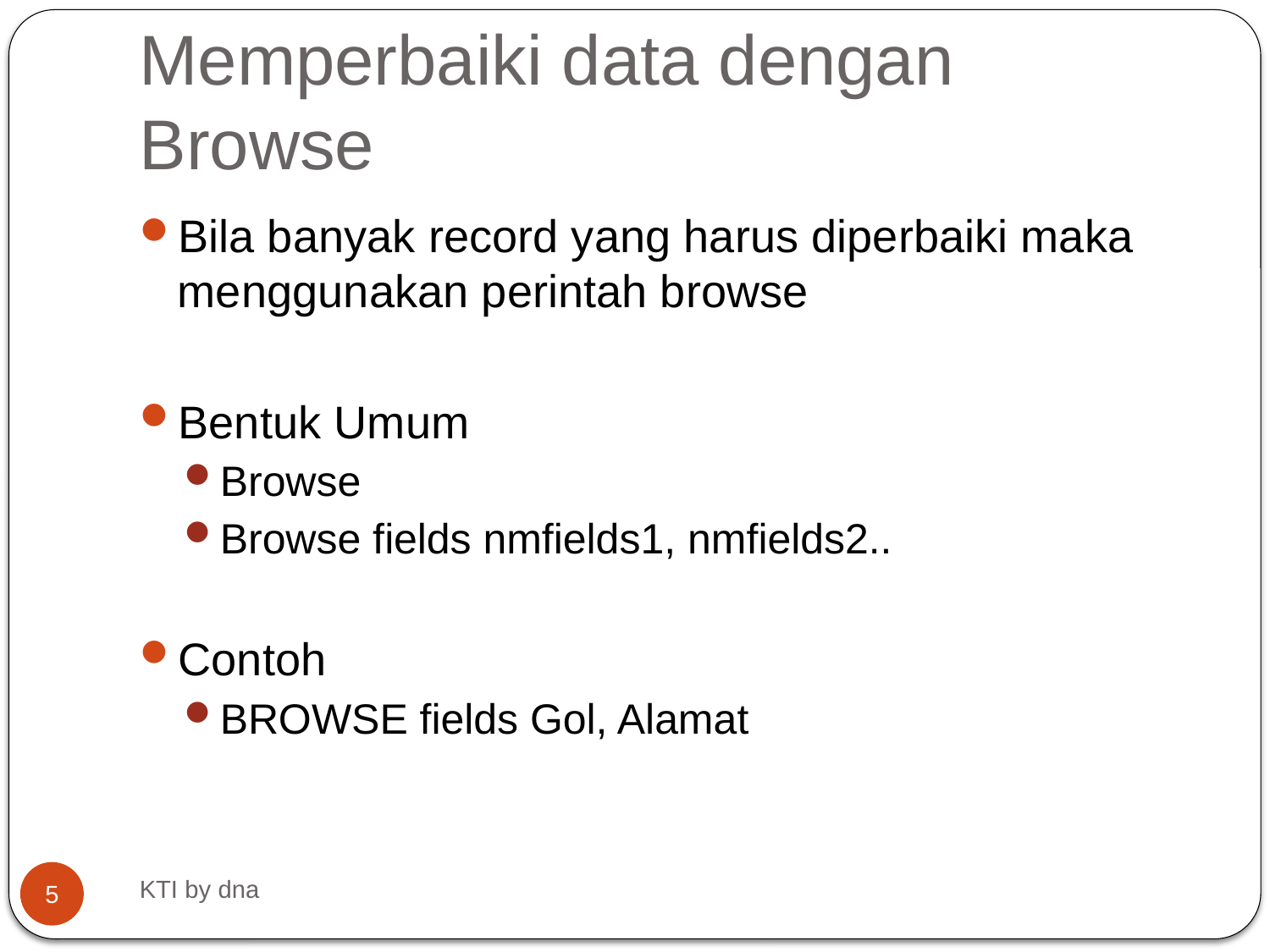

# Memperbaiki data dengan Browse
Bila banyak record yang harus diperbaiki maka menggunakan perintah browse

Bentuk Umum
Browse
Browse fields nmfields1, nmfields2..

Contoh
BROWSE fields Gol, Alamat

KTI by dna
5